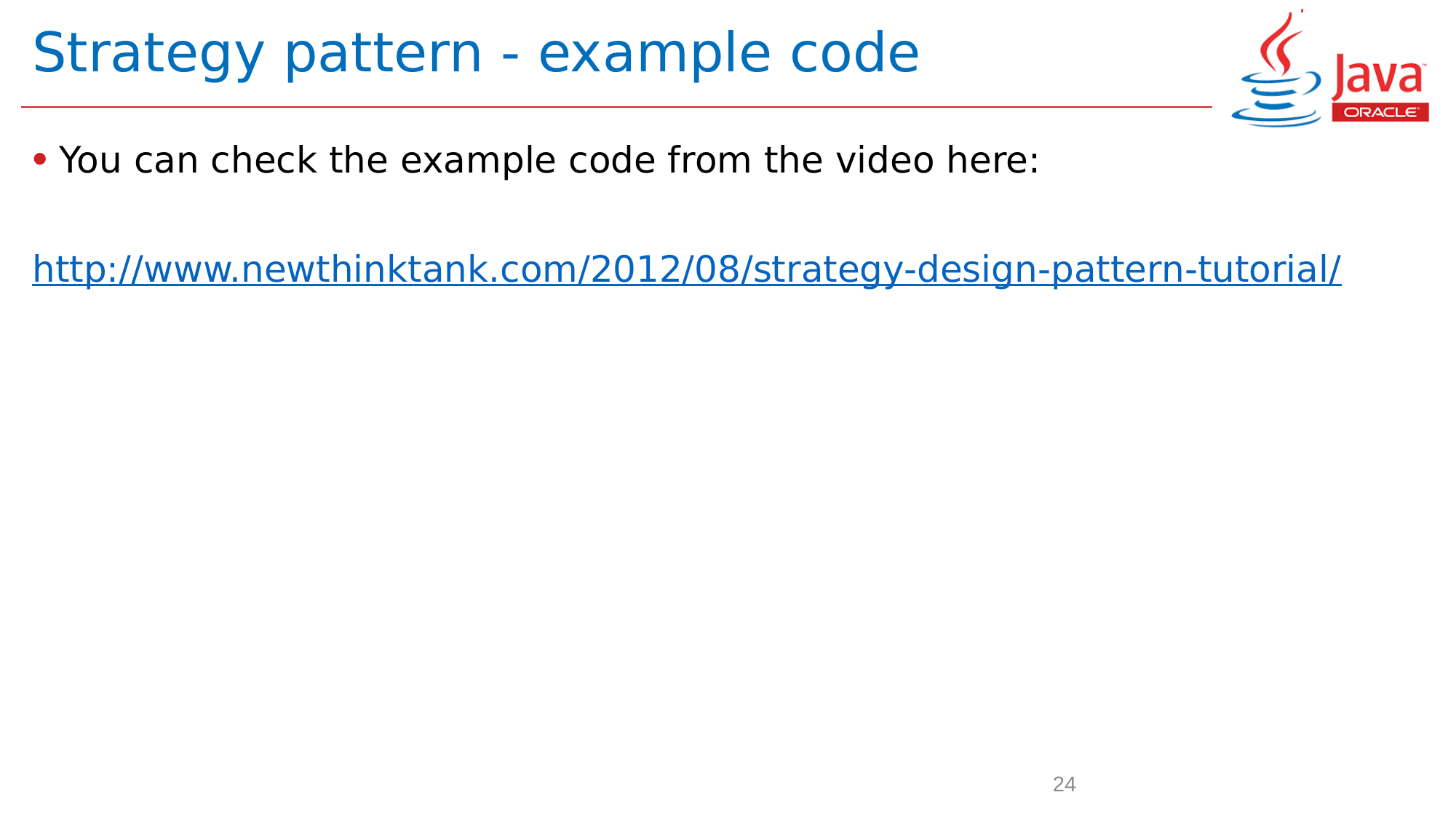

# Strategy pattern - example code
You can check the example code from the video here:

http://www.newthinktank.com/2012/08/strategy-design-pattern-tutorial/
24